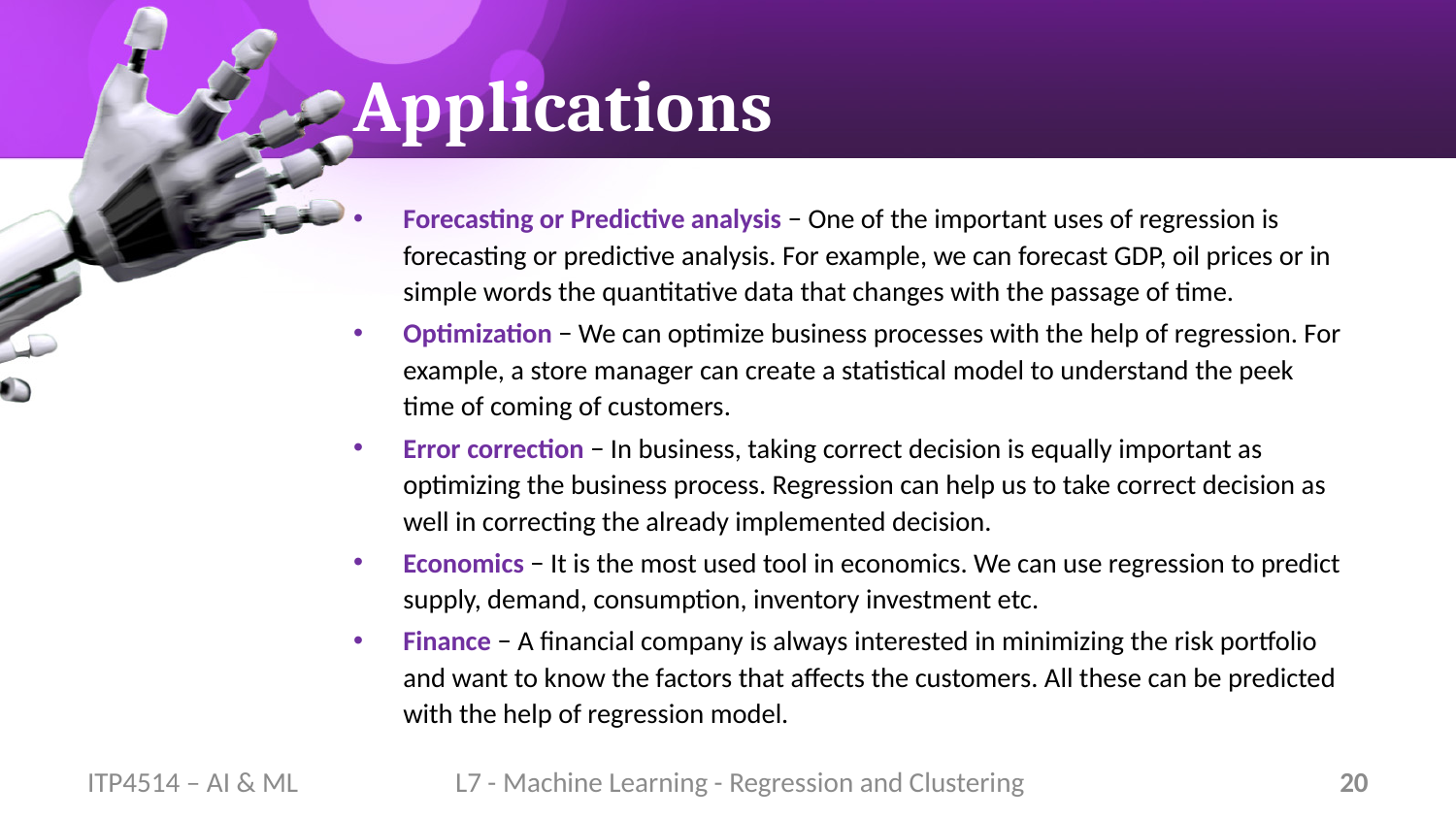

# Applications
Forecasting or Predictive analysis − One of the important uses of regression is forecasting or predictive analysis. For example, we can forecast GDP, oil prices or in simple words the quantitative data that changes with the passage of time.
Optimization − We can optimize business processes with the help of regression. For example, a store manager can create a statistical model to understand the peek time of coming of customers.
Error correction − In business, taking correct decision is equally important as optimizing the business process. Regression can help us to take correct decision as well in correcting the already implemented decision.
Economics − It is the most used tool in economics. We can use regression to predict supply, demand, consumption, inventory investment etc.
Finance − A financial company is always interested in minimizing the risk portfolio and want to know the factors that affects the customers. All these can be predicted with the help of regression model.
ITP4514 – AI & ML
L7 - Machine Learning - Regression and Clustering
20